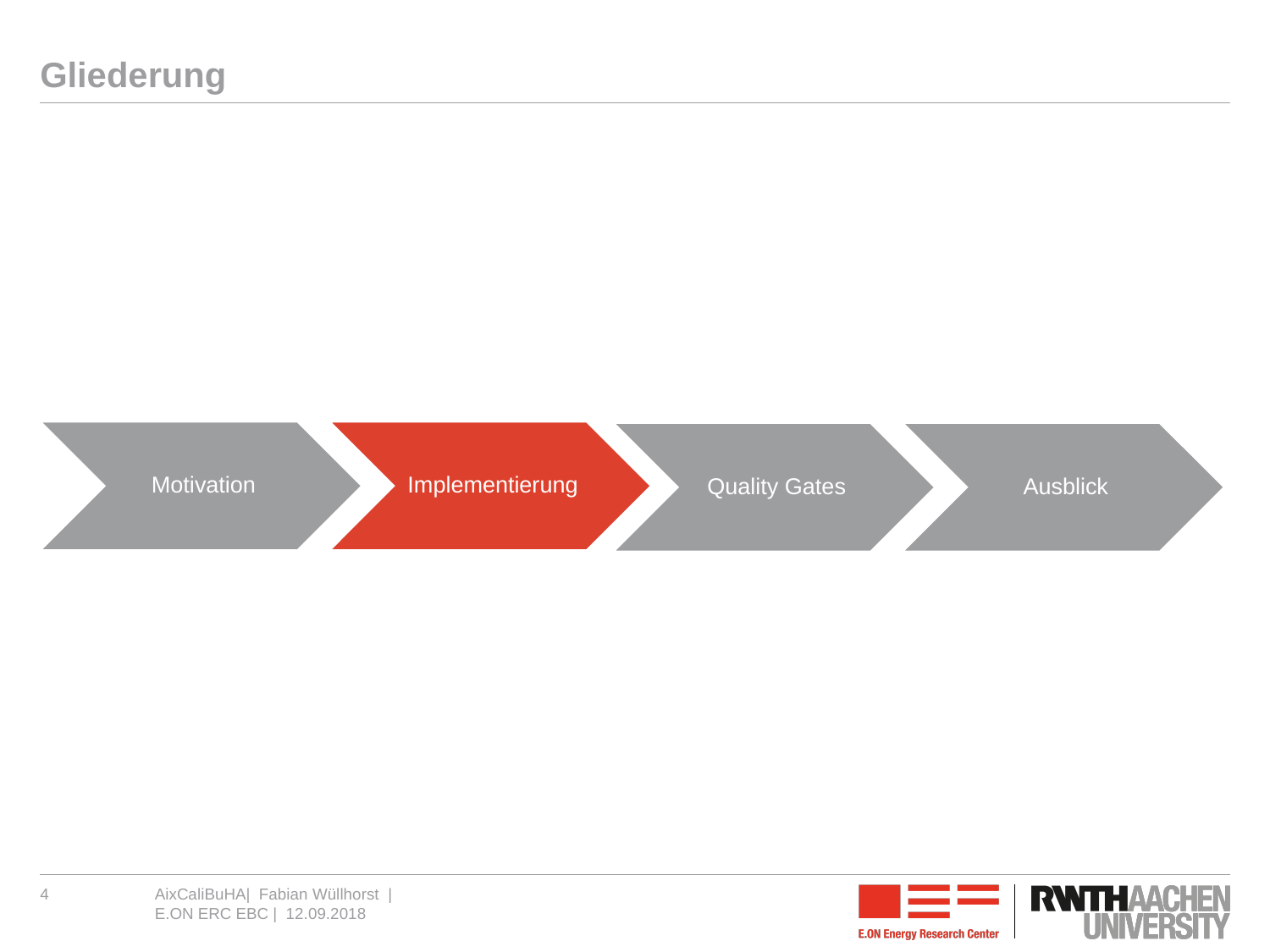

# Gliederung
Motivation
Implementierung
Quality Gates
Ausblick